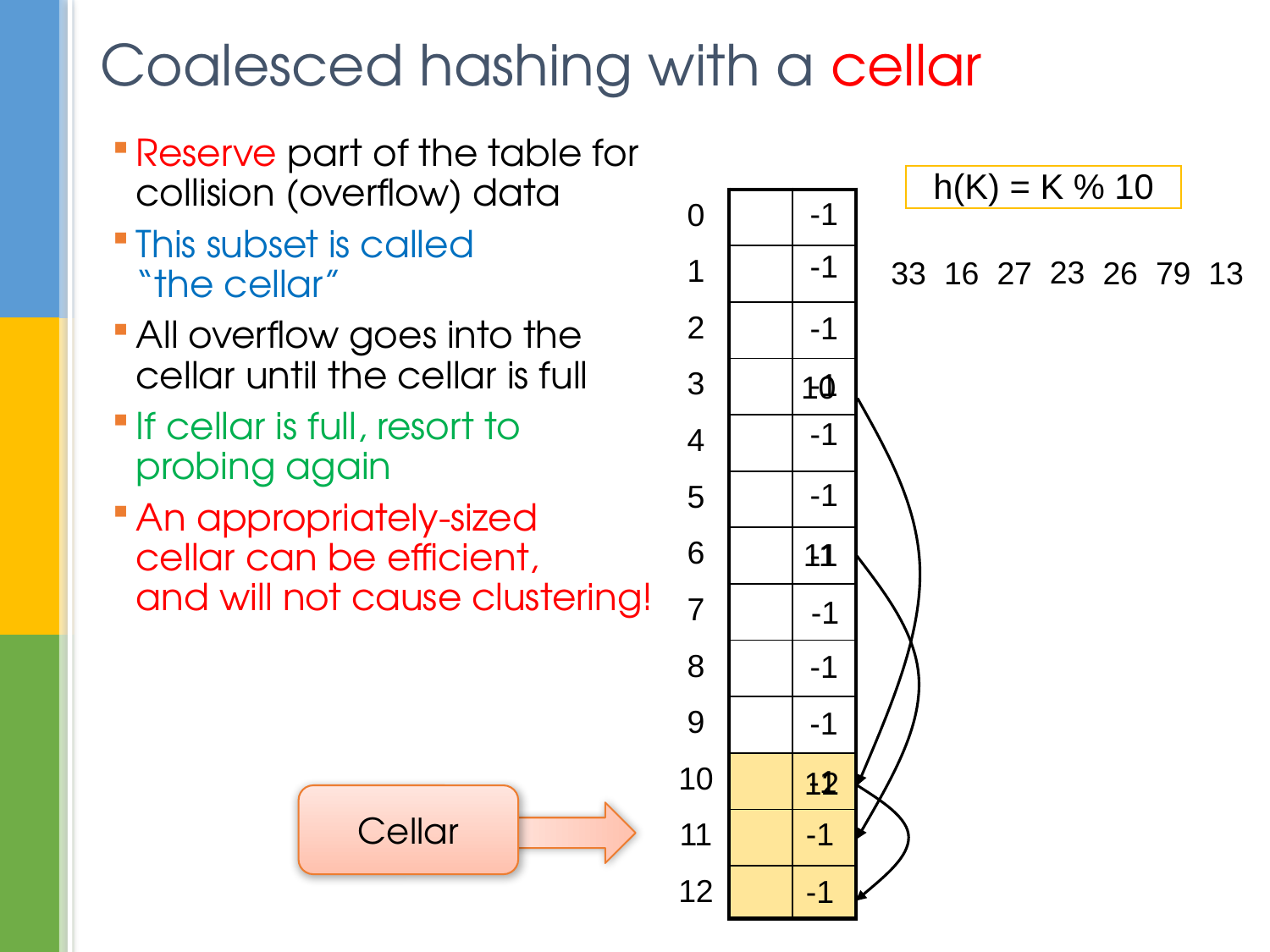

# Coalesced hashing with a cellar
Reserve part of the table for
collision (overflow) data
This subset is called
“the cellar”
All overflow goes into the
cellar until the cellar is full
If cellar is full, resort to
probing again
An appropriately-sized
cellar can be efficient,
and will not cause clustering!

h(K) = K % 10
| 0 |
| --- |
| 1 |
| 2 |
| 3 |
| 4 |
| 5 |
| 6 |
| 7 |
| 8 |
| 9 |
| 10 |
| 11 |
| 12 |
-1
|  |  |
| --- | --- |
|  |  |
|  |  |
|  |  |
|  |  |
|  |  |
|  |  |
|  |  |
|  |  |
|  |  |
|  |  |
|  |  |
|  |  |
-1
23
33
16
27
26
79
13
-1
-1
10

-1
-1
-1
11

-1
-1
-1
-1
12

Cellar
-1
-1